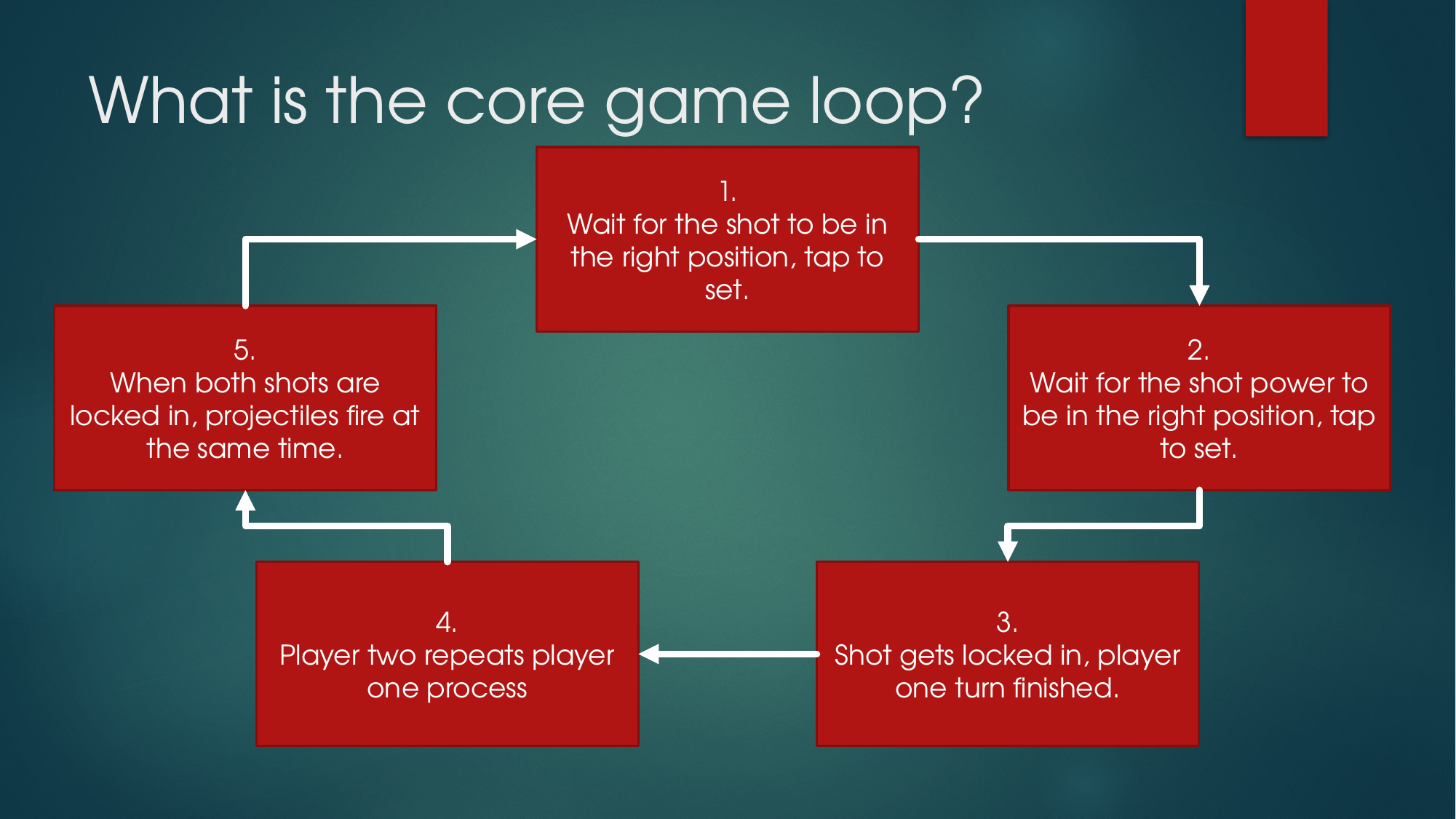

# What is the core game loop?
1.
Wait for the shot to be in the right position, tap to set.

5.
When both shots are locked in, projectiles fire at the same time.
2.
Wait for the shot power to be in the right position, tap to set.
4.
Player two repeats player one process
3.
Shot gets locked in, player one turn finished.